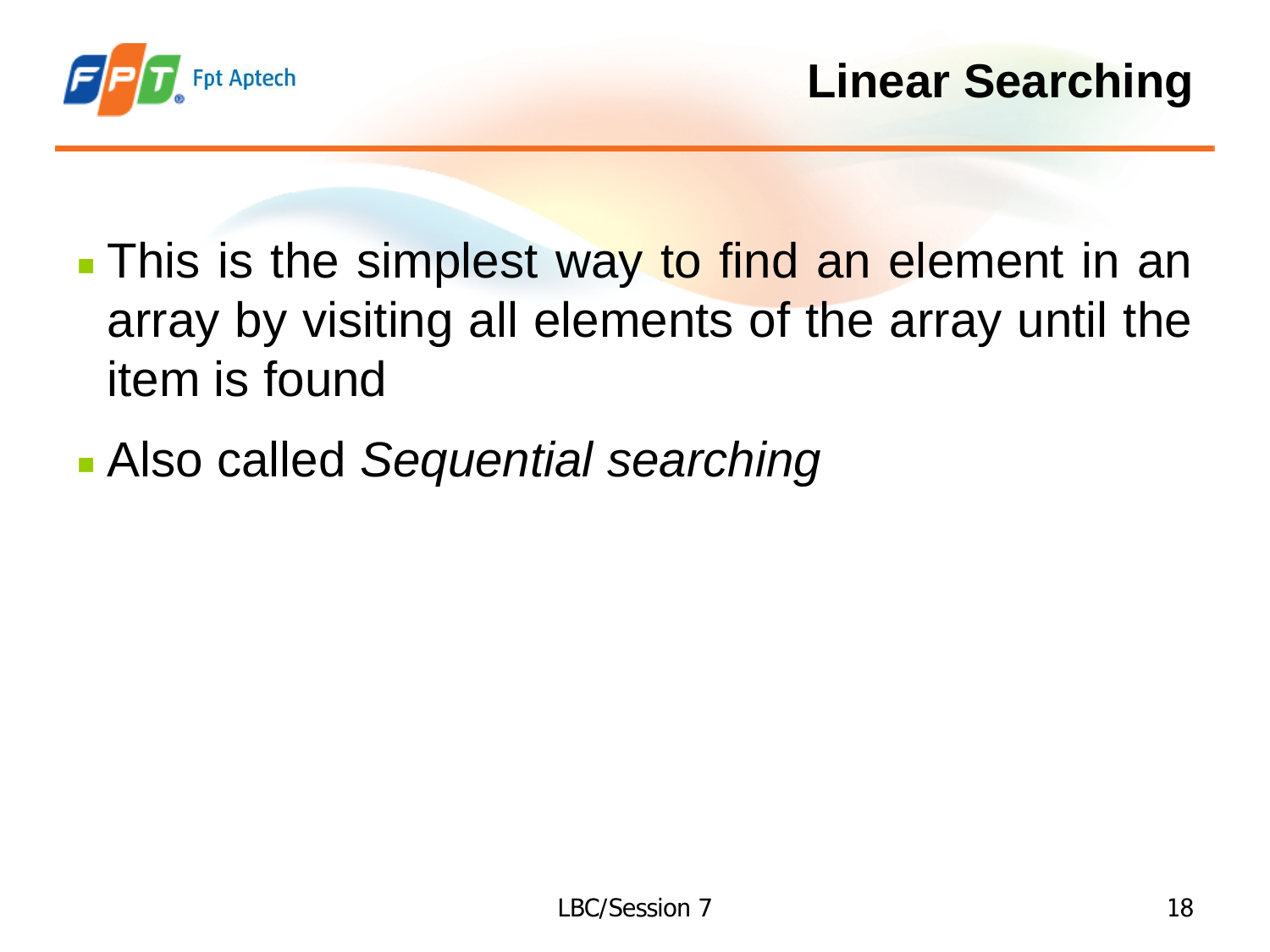

# Linear Searching
This is the simplest way to find an element in an array by visiting all elements of the array until the item is found
Also called Sequential searching
LBC/Session 7
18